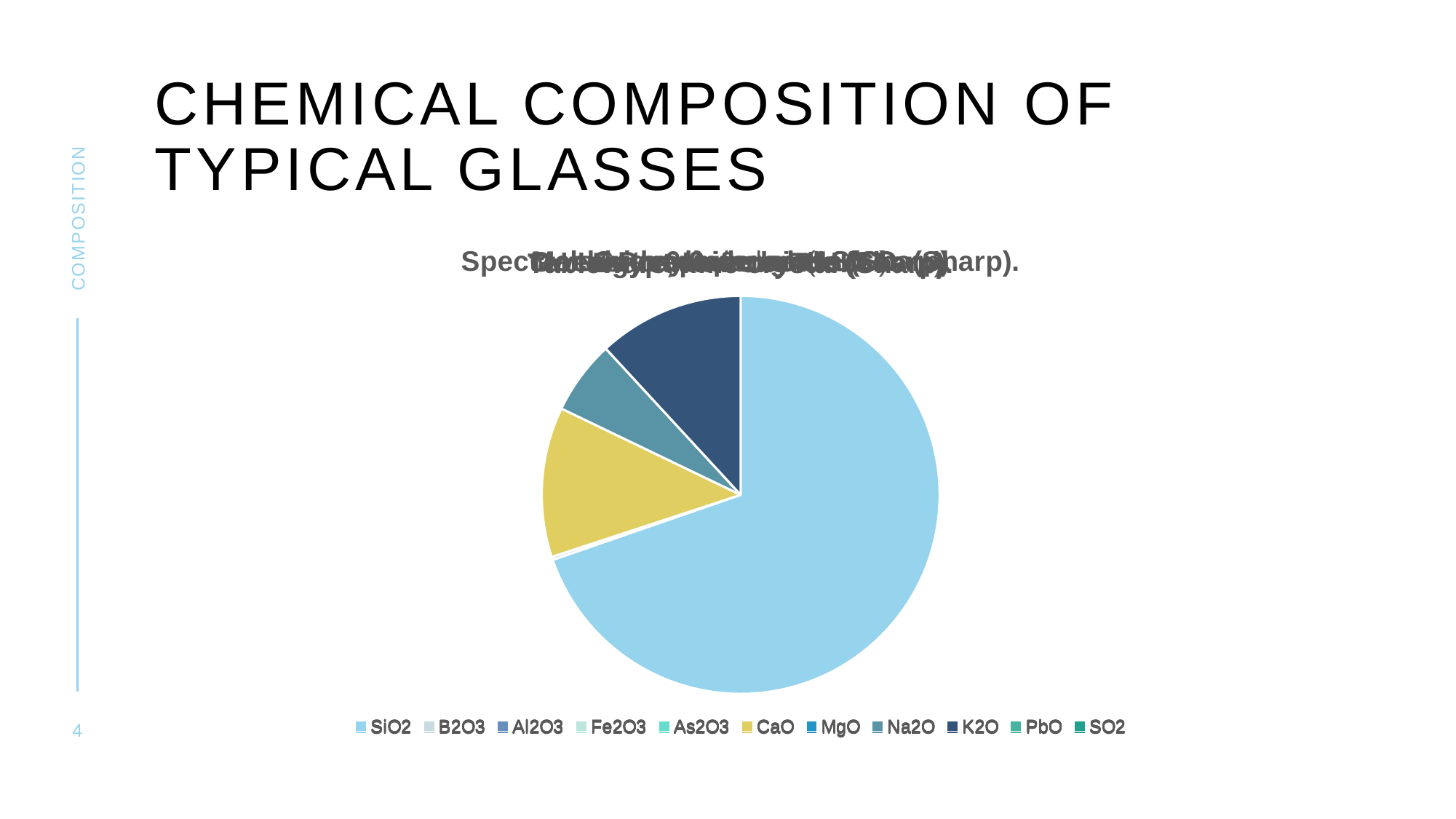

# Chemical composition of typical glasses
composition

### Chart: Spectacle with 0.9 per cent Sb.O. (Sharp).

| Category | Sales |
|---|---|
| SiO2 | 69.04 |
| B2O3 | 0.25 |
| Al2O3 | 0.0 |
| Fe2O3 | 0.0 |
| As2O3 | 0.0 |
| CaO | 12.07 |
| MgO | 0.0 |
| Na2O | 5.95 |
| K2O | 11.75 |
| PbO | 0.0 |
| SO2 | 0.0 |

### Chart: Machine cylinder glass (Sharp)

| Category | Sales |
|---|---|
| SiO2 | 72.88 |
| B2O3 | 0.0 |
| Al2O3 | 0.39 |
| Fe2O3 | 0.39 |
| As2O3 | 0.0 |
| CaO | 12.68 |
| MgO | 0.22 |
| Na2O | 12.69 |
| K2O | 0.0 |
| PbO | 0.0 |
| SO2 | 0.0 |

### Chart: German window (1849)

| Category | Sales |
|---|---|
| SiO2 | 70.5 |
| B2O3 | 0.0 |
| Al2O3 | 1.9 |
| Fe2O3 | 0.4 |
| As2O3 | 0.0 |
| CaO | 13.0 |
| MgO | 0.0 |
| Na2O | 12.0 |
| K2O | 1.9 |
| PbO | 0.0 |
| SO2 | 0.0 |

### Chart: Pompeian window

| Category | Sales |
|---|---|
| SiO2 | 69.4 |
| B2O3 | 0.0 |
| Al2O3 | 3.5 |
| Fe2O3 | 1.1 |
| As2O3 | 0.0 |
| CaO | 7.2 |
| MgO | 0.0 |
| Na2O | 17.3 |
| K2O | 0.0 |
| PbO | 0.0 |
| SO2 | 0.0 |

### Chart: Owens ,machine bottle (Sharp).

| Category | Sales |
|---|---|
| SiO2 | 74.5 |
| B2O3 | 0.0 |
| Al2O3 | 0.81 |
| Fe2O3 | 0.09 |
| As2O3 | 0.0 |
| CaO | 5.5 |
| MgO | 4.1 |
| Na2O | 15.0 |
| K2O | 0.0 |
| PbO | 0.0 |
| SO2 | 0.0 |

### Chart: Egyptian from Thebes

| Category | Sales |
|---|---|
| SiO2 | 67.8 |
| B2O3 | 0.0 |
| Al2O3 | 4.4 |
| Fe2O3 | 0.0 |
| As2O3 | 0.0 |
| CaO | 4.0 |
| MgO | 2.3 |
| Na2O | 13.7 |
| K2O | 2.3 |
| PbO | 0.0 |
| SO2 | 1.0 |

### Chart: Tableware, lime crystal (Sharp).

| Category | Sales |
|---|---|
| SiO2 | 74.2 |
| B2O3 | 0.4 |
| Al2O3 | 0.0 |
| Fe2O3 | 0.0 |
| As2O3 | 0.2 |
| CaO | 4.3 |
| MgO | 0.2 |
| Na2O | 7.4 |
| K2O | 0.0 |
| PbO | 0.0 |
| SO2 | 0.0 |
4